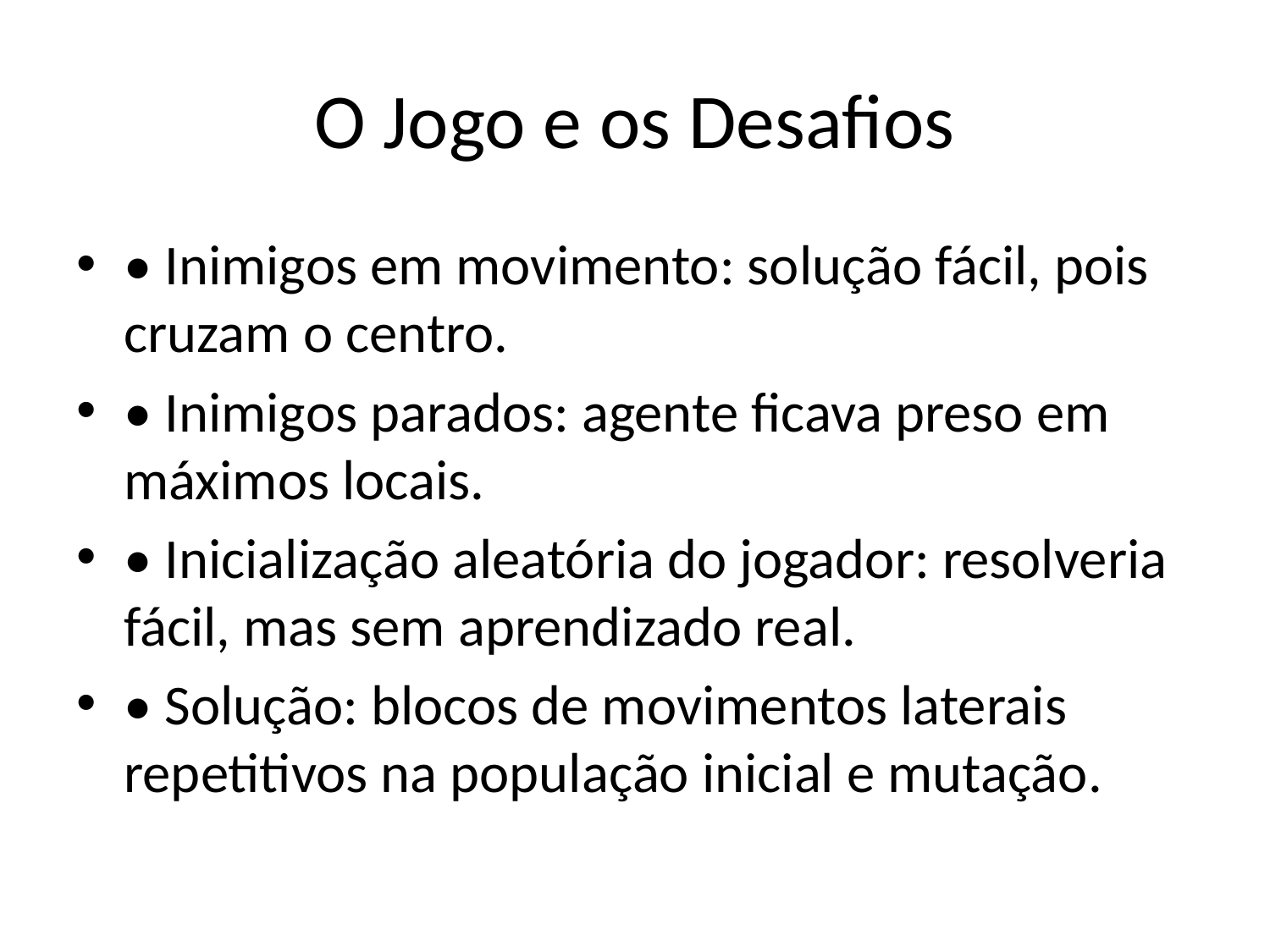

# O Jogo e os Desafios
• Inimigos em movimento: solução fácil, pois cruzam o centro.
• Inimigos parados: agente ficava preso em máximos locais.
• Inicialização aleatória do jogador: resolveria fácil, mas sem aprendizado real.
• Solução: blocos de movimentos laterais repetitivos na população inicial e mutação.